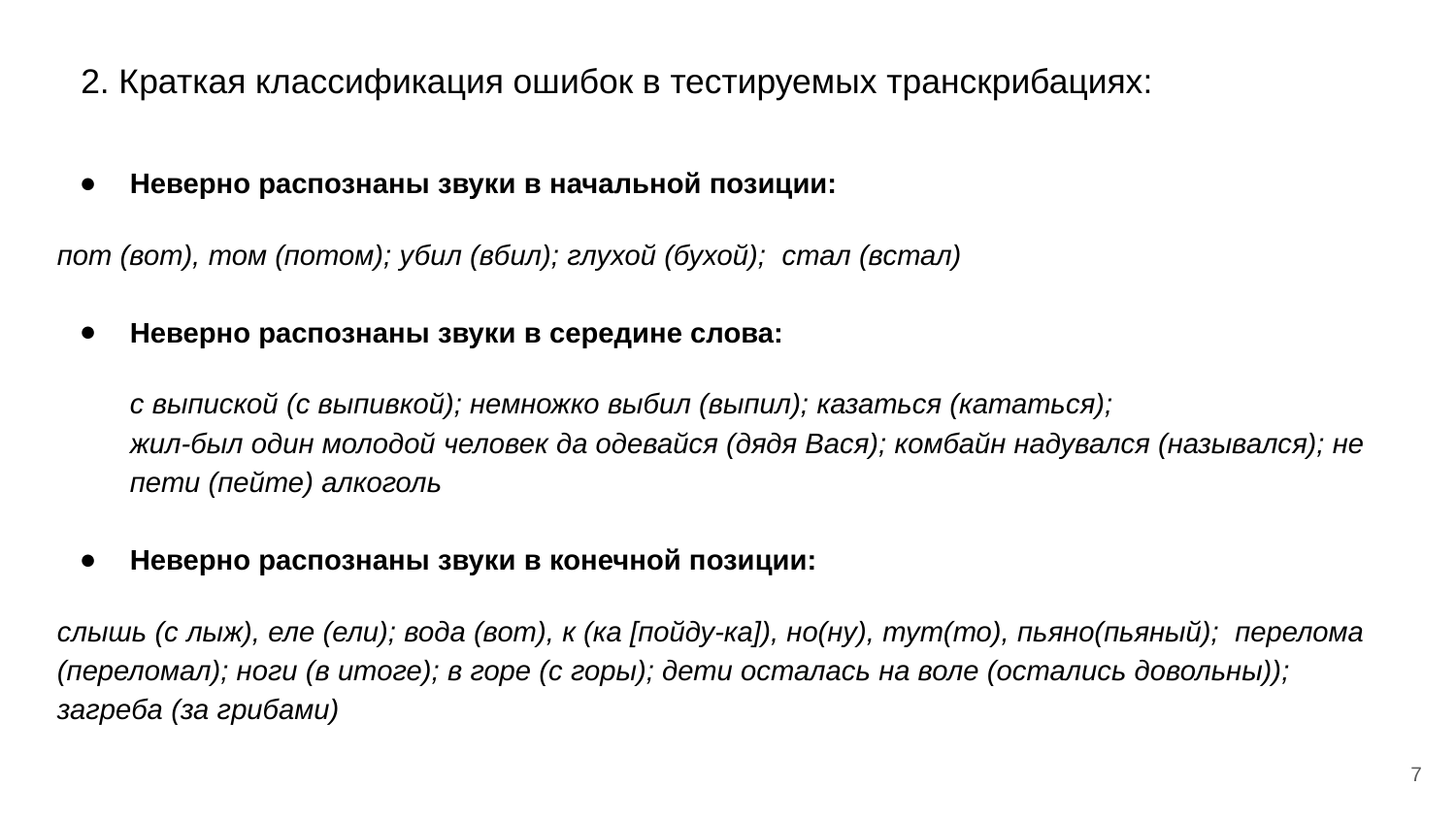

# 2. Краткая классификация ошибок в тестируемых транскрибациях:
Неверно распознаны звуки в начальной позиции:
пот (вот), том (потом); убил (вбил); глухой (бухой);  стал (встал)

Неверно распознаны звуки в середине слова:
с выпиской (c выпивкой); немножко выбил (выпил); казаться (кататься);
жил-был один молодой человек да одевайся (дядя Вася); комбайн надувался (назывался); не пети (пейте) алкоголь

Неверно распознаны звуки в конечной позиции:
слышь (с лыж), еле (ели); вода (вот), к (ка [пойду-ка]), но(ну), тут(то), пьяно(пьяный);  перелома (переломал); ноги (в итоге); в горе (с горы); дети осталась на воле (остались довольны)); загреба (за грибами)

7